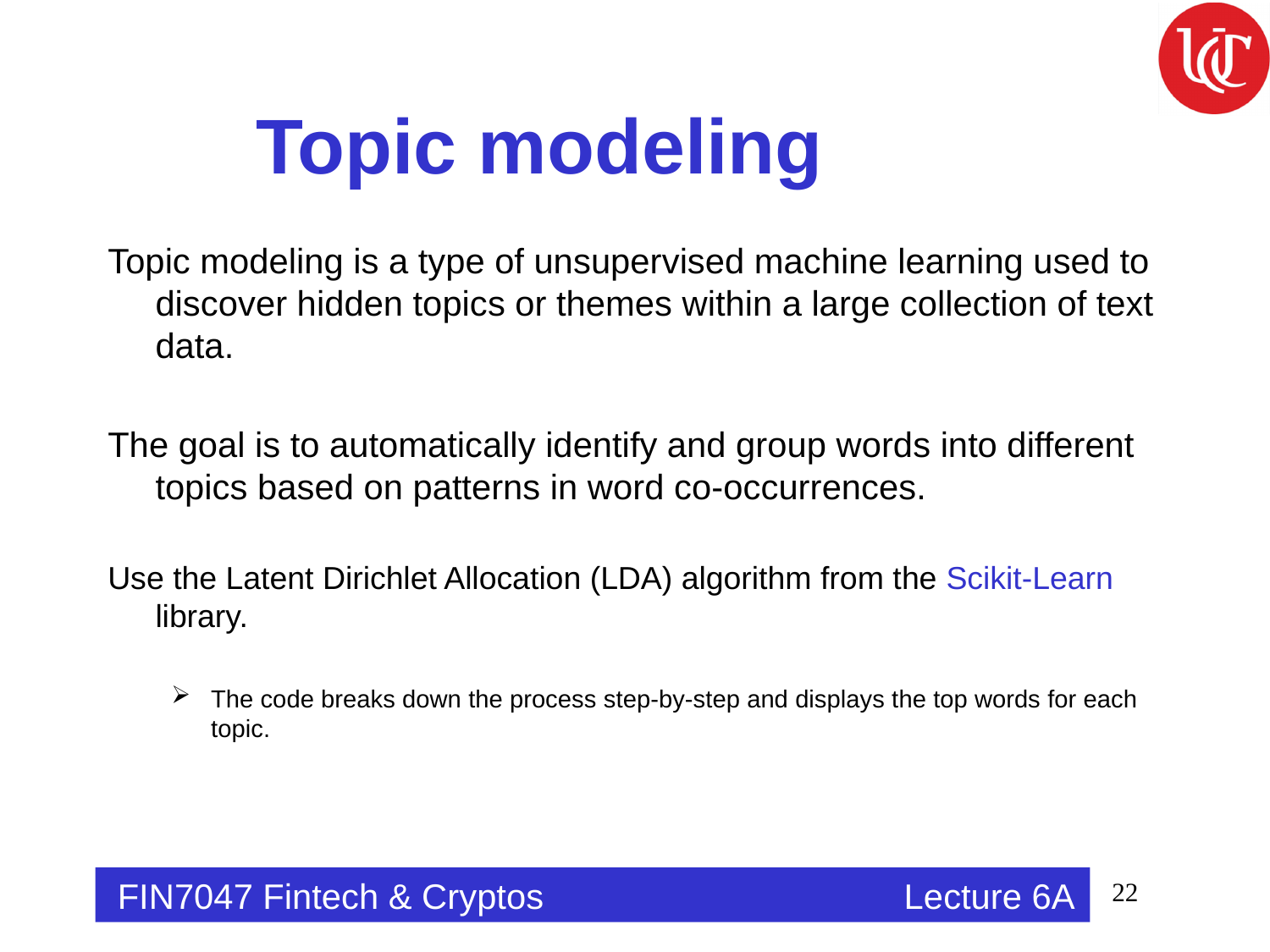

# Topic modeling
Topic modeling is a type of unsupervised machine learning used to discover hidden topics or themes within a large collection of text data.

The goal is to automatically identify and group words into different topics based on patterns in word co-occurrences.

Use the Latent Dirichlet Allocation (LDA) algorithm from the Scikit-Learn library.

The code breaks down the process step-by-step and displays the top words for each topic.